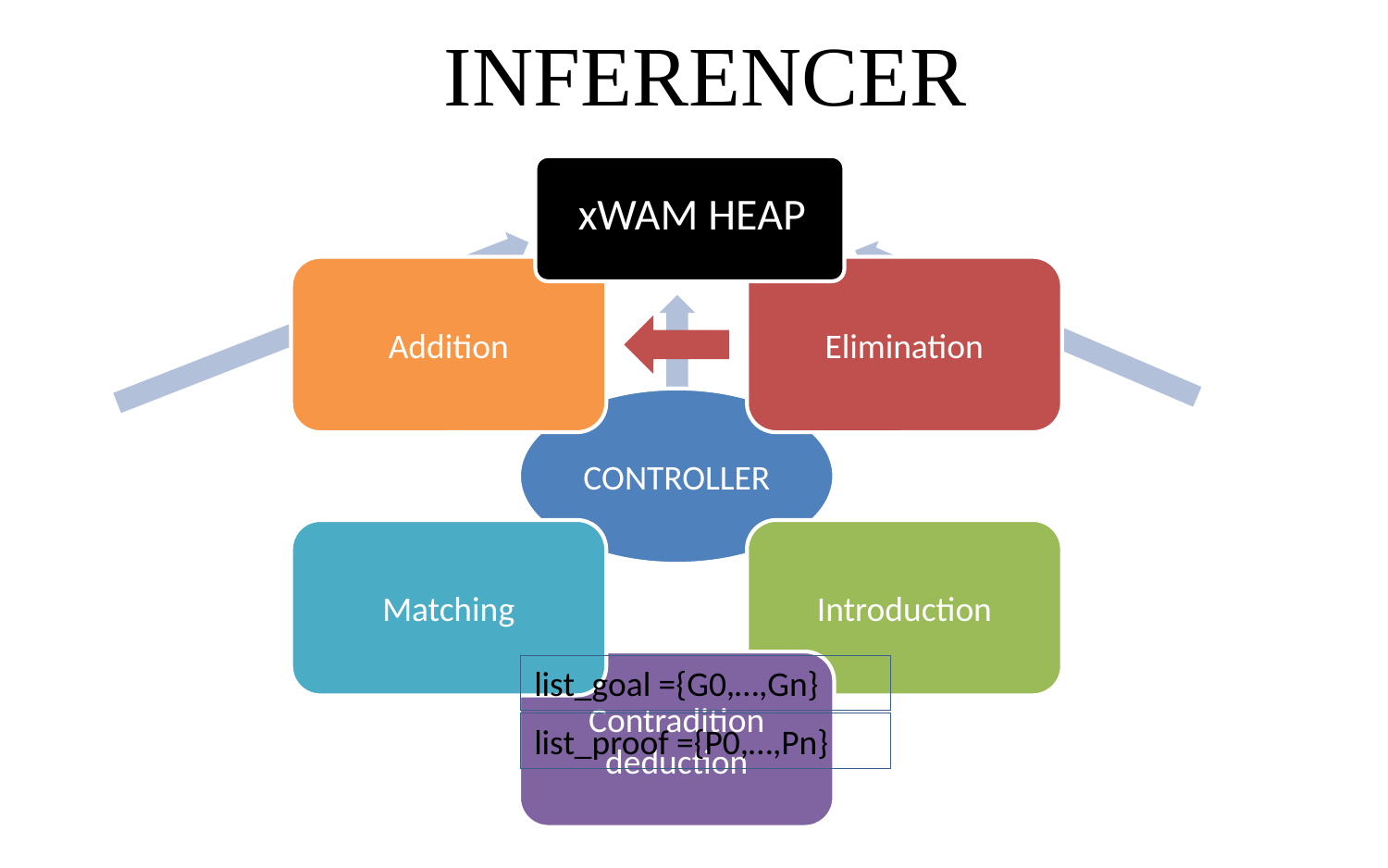

# INFERENCER
CONTROLLER
Elimination
Matching
Introduction
Addition

xWAM HEAP

list_goal ={G0,…,Gn}
list_proof ={P0,…,Pn}